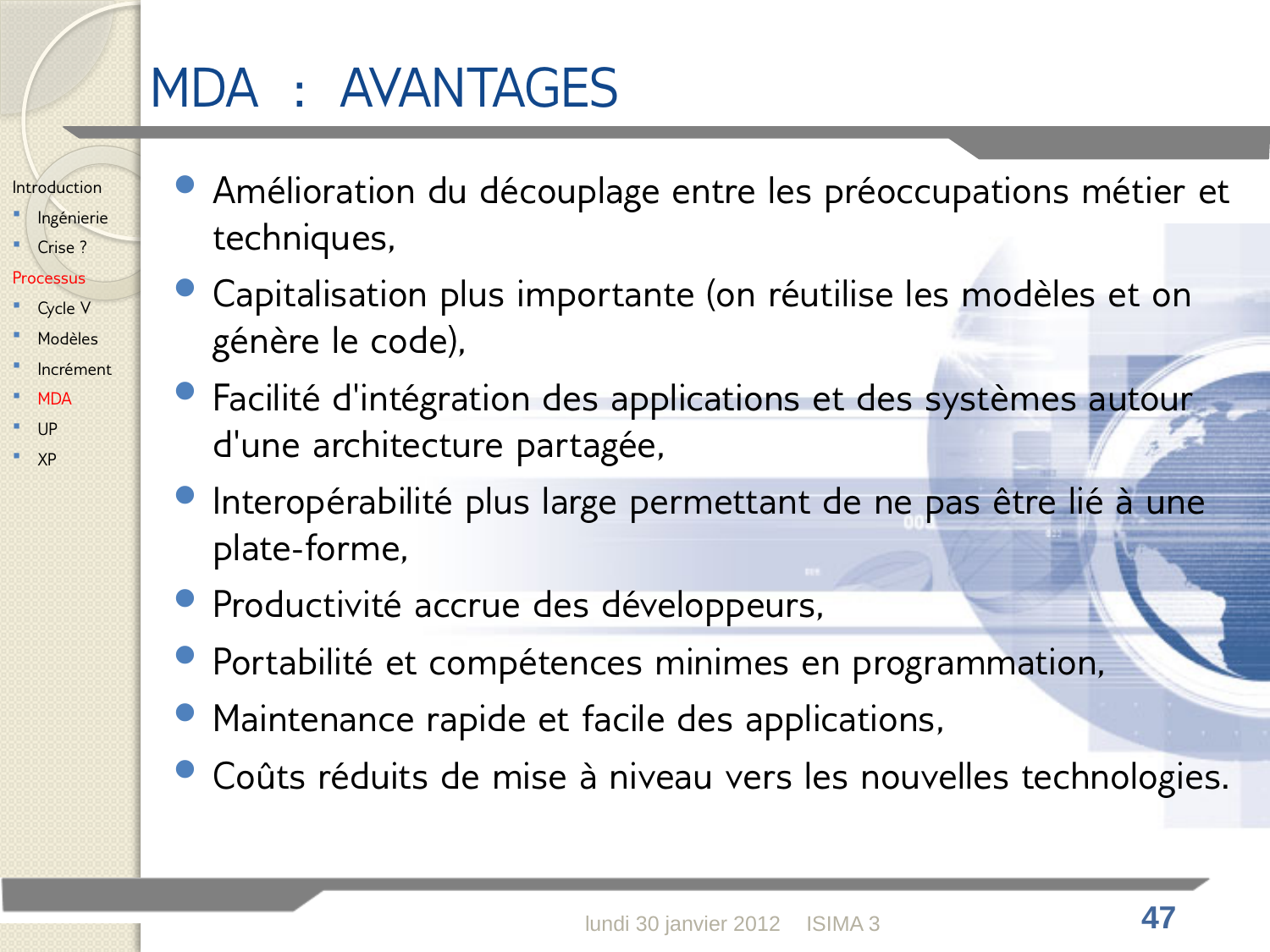

# MDA  :  AVANTAGES
Amélioration du découplage entre les préoccupations métier et techniques,
Capitalisation plus importante (on réutilise les modèles et on génère le code),
Facilité d'intégration des applications et des systèmes autour d'une architecture partagée,
Interopérabilité plus large permettant de ne pas être lié à une plate-forme,
Productivité accrue des développeurs,
Portabilité et compétences minimes en programmation,
Maintenance rapide et facile des applications,
Coûts réduits de mise à niveau vers les nouvelles technologies.
Introduction
Ingénierie
Crise ?
Processus
Cycle V
Modèles
Incrément
MDA
UP
XP

lundi 30 janvier 2012
ISIMA 3